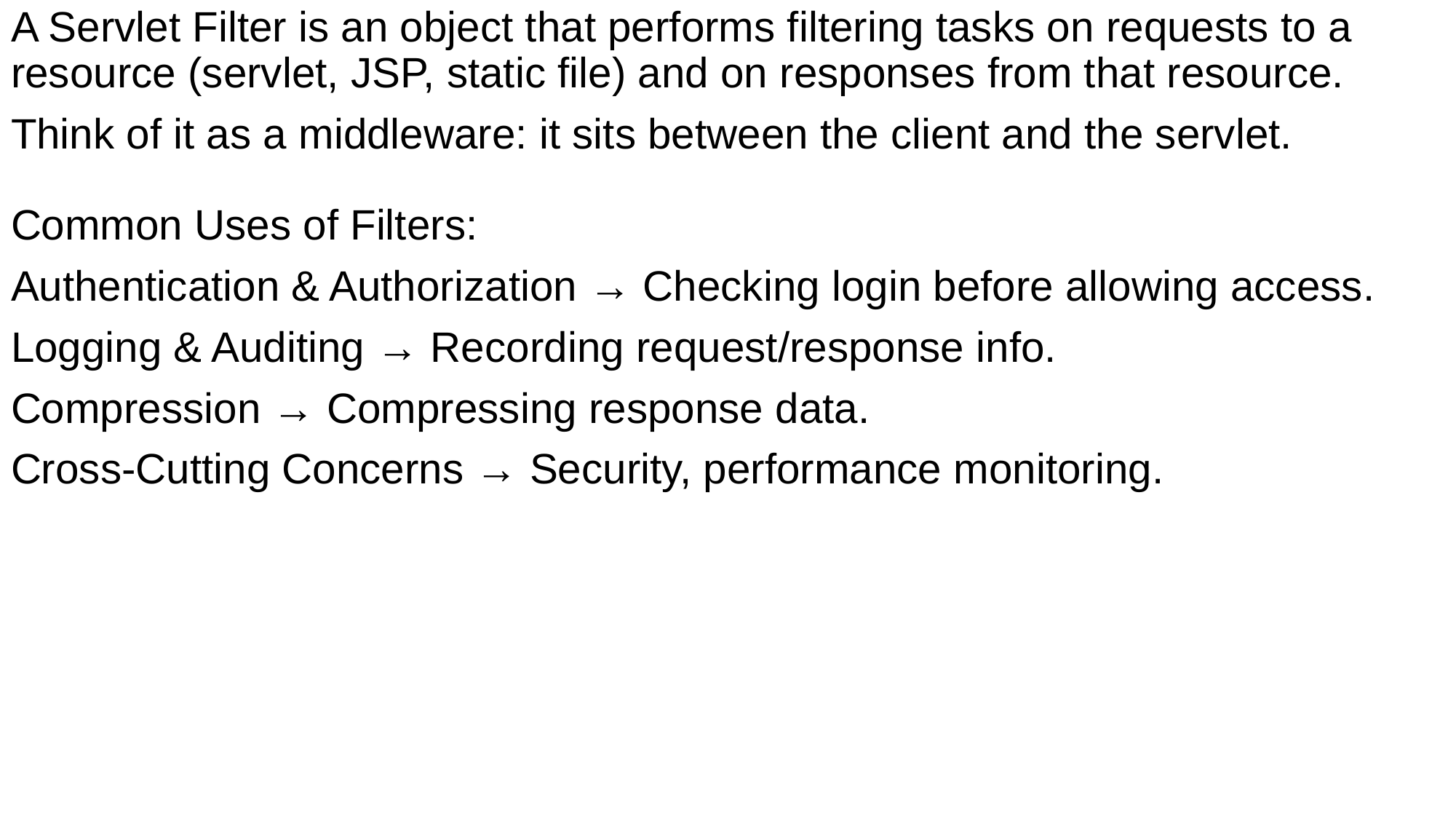

# A Servlet Filter is an object that performs filtering tasks on requests to a resource (servlet, JSP, static file) and on responses from that resource.
Think of it as a middleware: it sits between the client and the servlet.
Common Uses of Filters:
Authentication & Authorization → Checking login before allowing access.
Logging & Auditing → Recording request/response info.
Compression → Compressing response data.
Cross-Cutting Concerns → Security, performance monitoring.